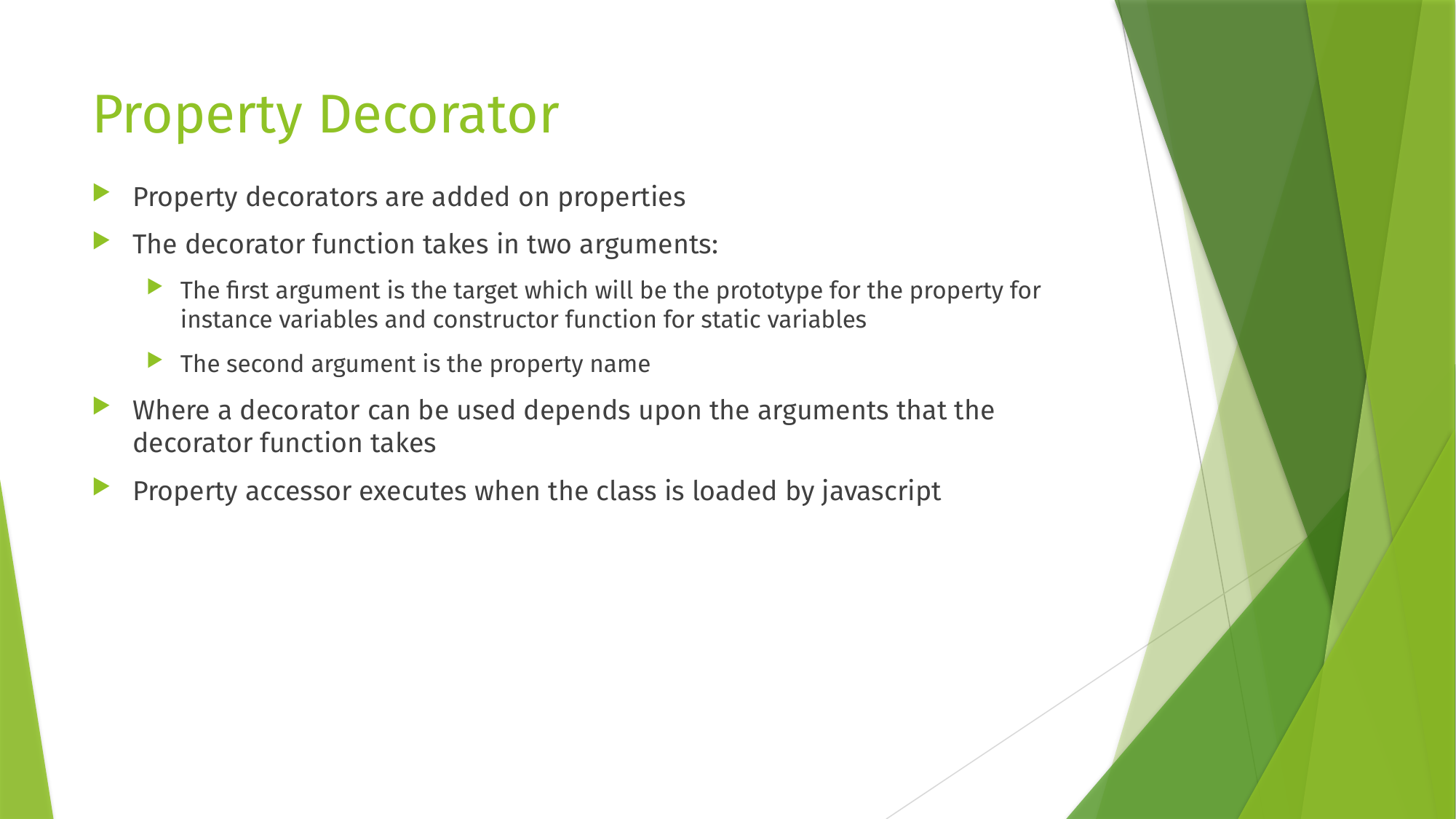

# Property Decorator
Property decorators are added on properties
The decorator function takes in two arguments:
The first argument is the target which will be the prototype for the property for instance variables and constructor function for static variables
The second argument is the property name
Where a decorator can be used depends upon the arguments that the decorator function takes
Property accessor executes when the class is loaded by javascript